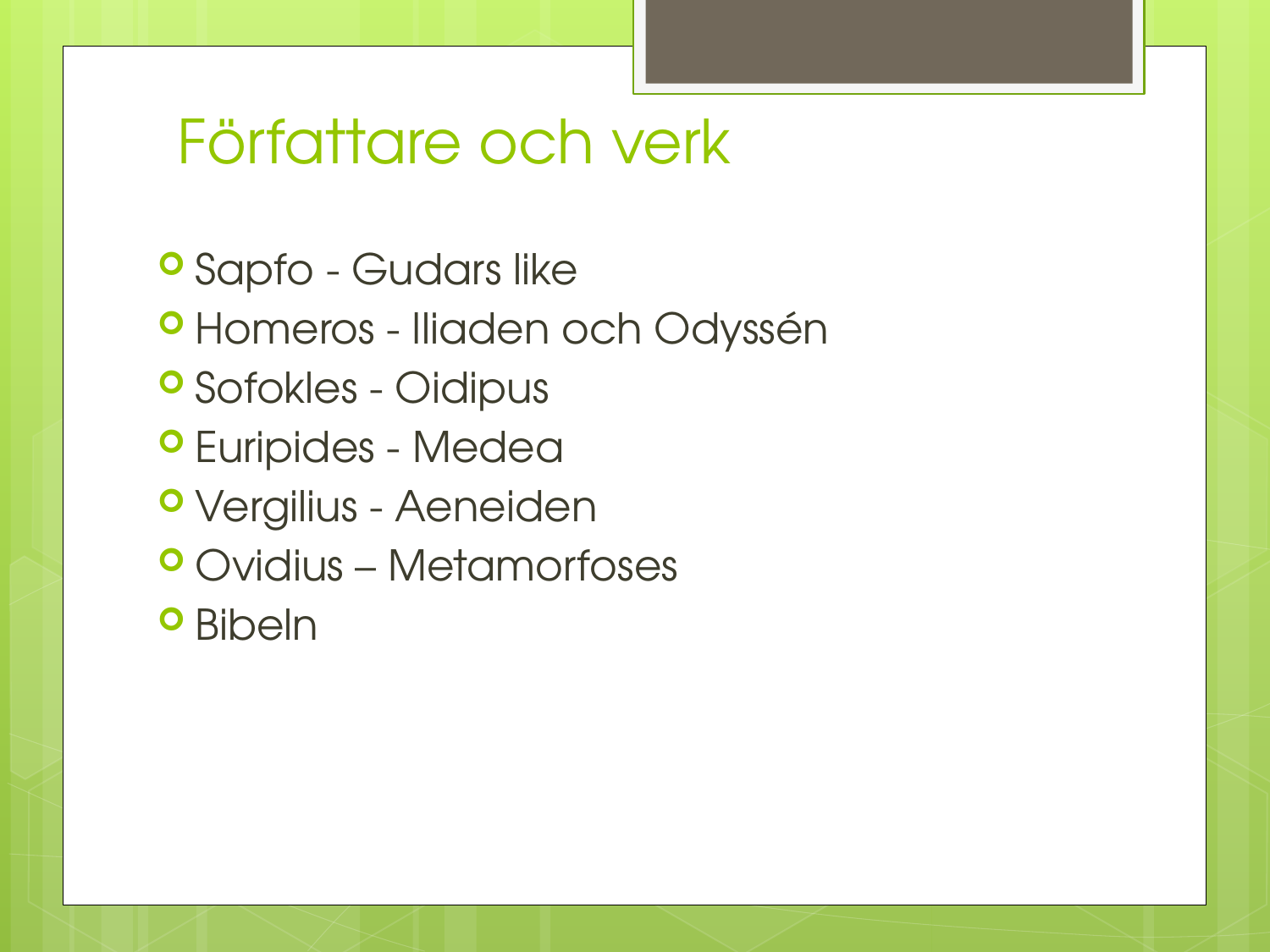

# Författare och verk
Sapfo - Gudars like
Homeros - Iliaden och Odyssén
Sofokles - Oidipus
Euripides - Medea
Vergilius - Aeneiden
Ovidius – Metamorfoses
Bibeln